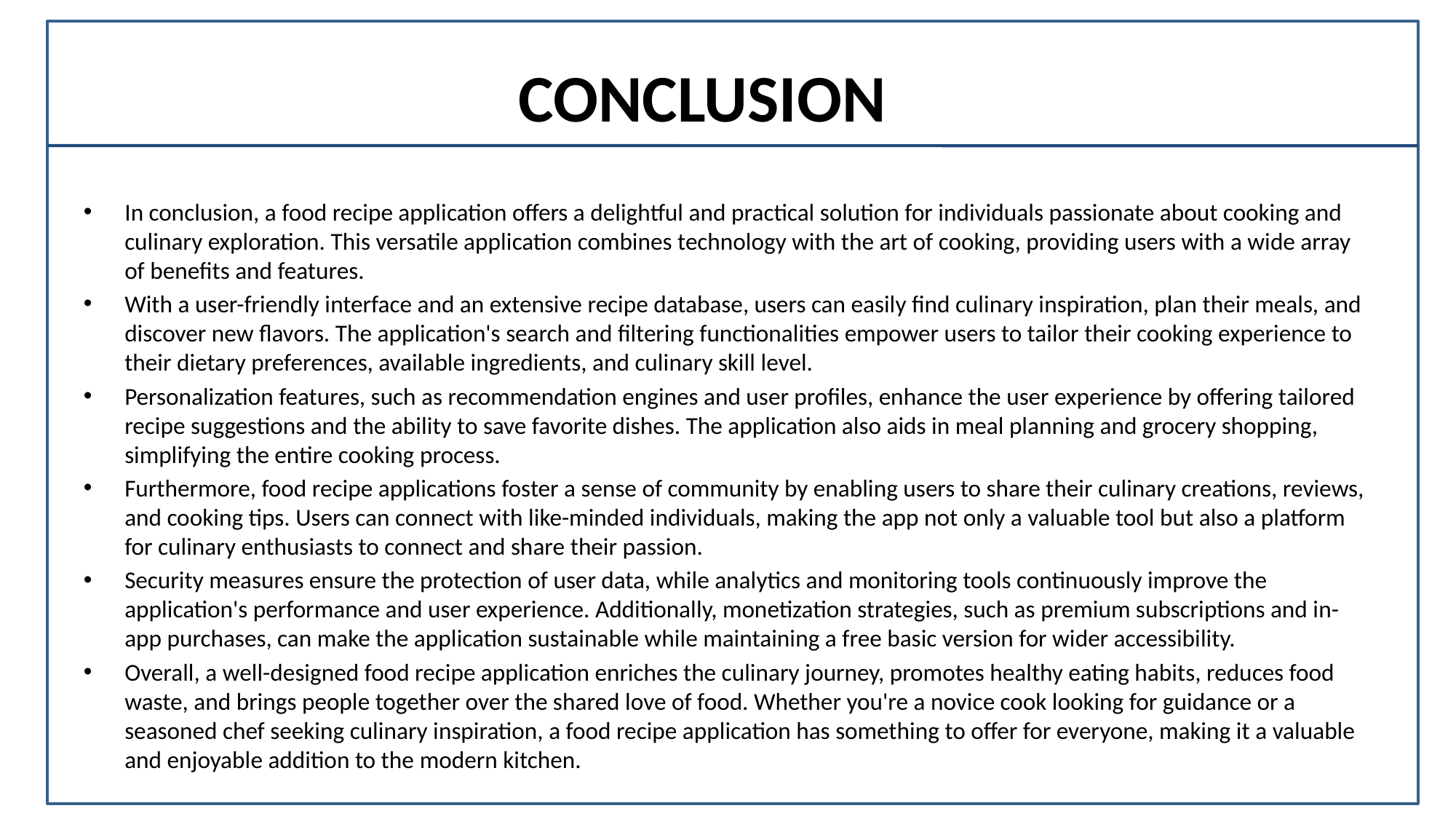

# CONCLUSION
In conclusion, a food recipe application offers a delightful and practical solution for individuals passionate about cooking and culinary exploration. This versatile application combines technology with the art of cooking, providing users with a wide array of benefits and features.
With a user-friendly interface and an extensive recipe database, users can easily find culinary inspiration, plan their meals, and discover new flavors. The application's search and filtering functionalities empower users to tailor their cooking experience to their dietary preferences, available ingredients, and culinary skill level.
Personalization features, such as recommendation engines and user profiles, enhance the user experience by offering tailored recipe suggestions and the ability to save favorite dishes. The application also aids in meal planning and grocery shopping, simplifying the entire cooking process.
Furthermore, food recipe applications foster a sense of community by enabling users to share their culinary creations, reviews, and cooking tips. Users can connect with like-minded individuals, making the app not only a valuable tool but also a platform for culinary enthusiasts to connect and share their passion.
Security measures ensure the protection of user data, while analytics and monitoring tools continuously improve the application's performance and user experience. Additionally, monetization strategies, such as premium subscriptions and in-app purchases, can make the application sustainable while maintaining a free basic version for wider accessibility.
Overall, a well-designed food recipe application enriches the culinary journey, promotes healthy eating habits, reduces food waste, and brings people together over the shared love of food. Whether you're a novice cook looking for guidance or a seasoned chef seeking culinary inspiration, a food recipe application has something to offer for everyone, making it a valuable and enjoyable addition to the modern kitchen.